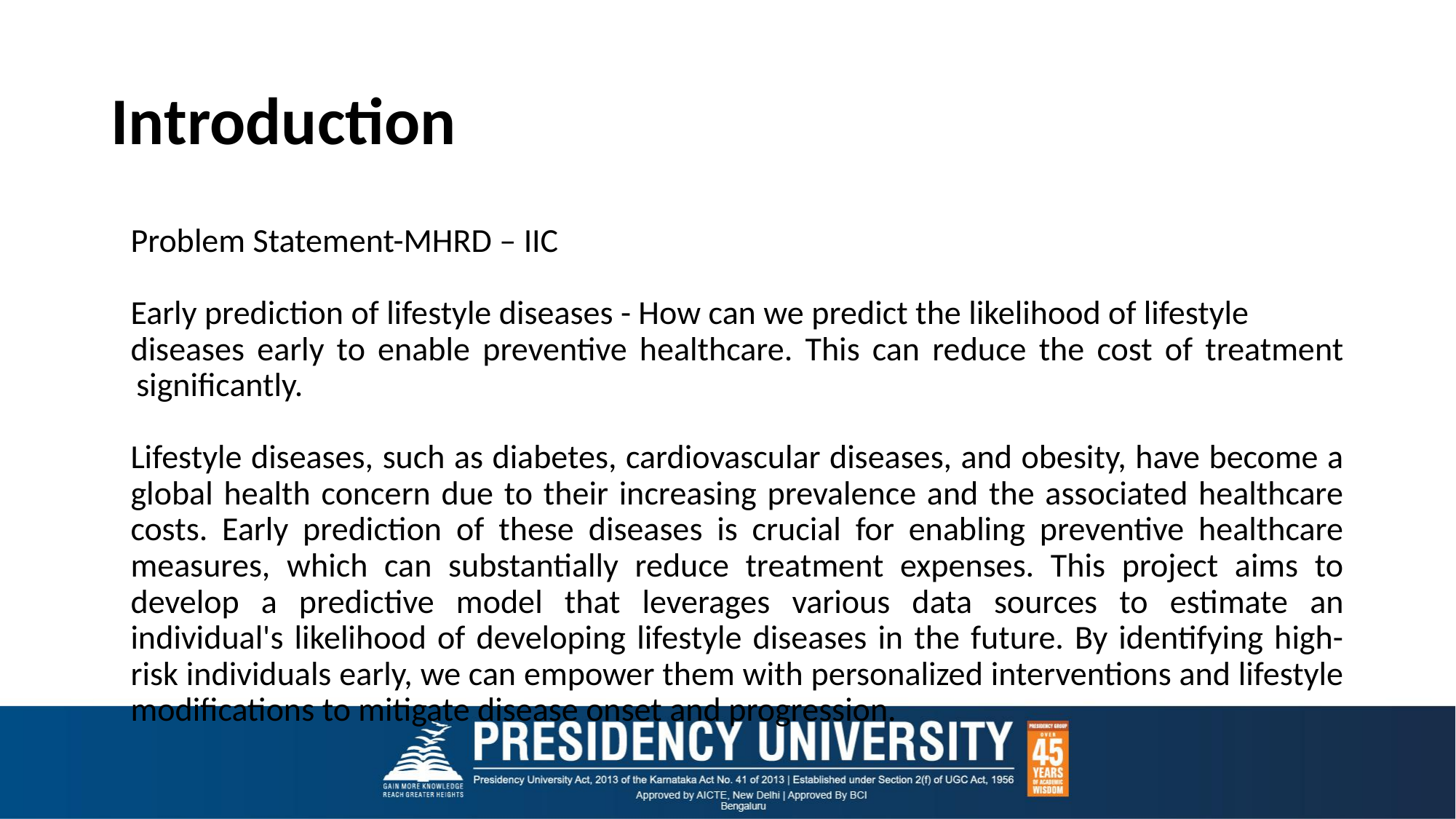

# Introduction
Problem Statement-MHRD – IIC

Early prediction of lifestyle diseases - How can we predict the likelihood of lifestyle
diseases early to enable preventive healthcare. This can reduce the cost of treatment significantly.

Lifestyle diseases, such as diabetes, cardiovascular diseases, and obesity, have become a global health concern due to their increasing prevalence and the associated healthcare costs. Early prediction of these diseases is crucial for enabling preventive healthcare measures, which can substantially reduce treatment expenses. This project aims to develop a predictive model that leverages various data sources to estimate an individual's likelihood of developing lifestyle diseases in the future. By identifying high-risk individuals early, we can empower them with personalized interventions and lifestyle modifications to mitigate disease onset and progression.